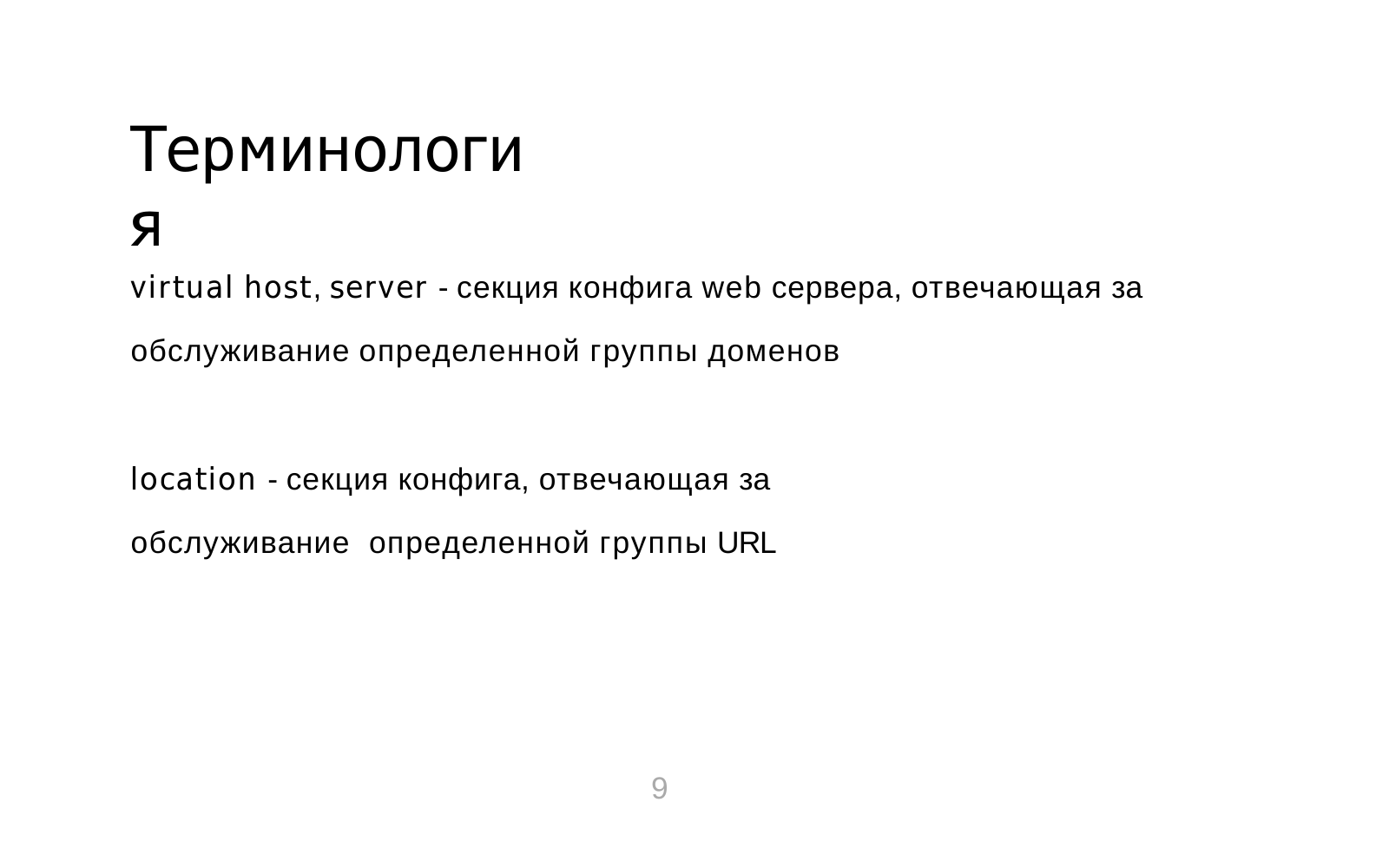

# Терминология
virtual host, server - секция конфига web сервера, отвечающая за
обслуживание определенной группы доменов

location - секция конфига, отвечающая за обслуживание  определенной группы URL
9